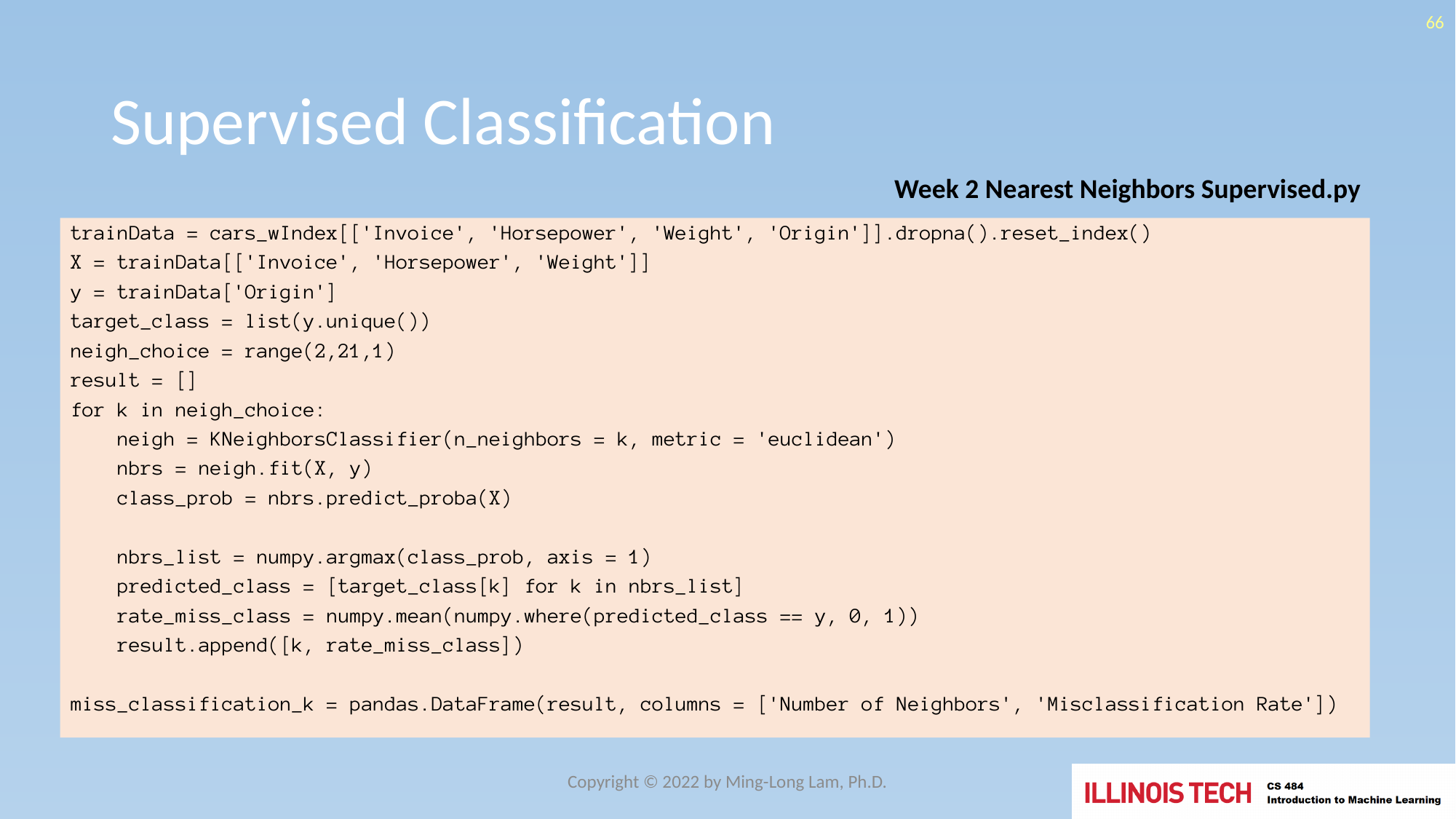

66
# Supervised Classification
Week 2 Nearest Neighbors Supervised.py
trainData = cars_wIndex[['Invoice', 'Horsepower', 'Weight', 'Origin']].dropna().reset_index()
X = trainData[['Invoice', 'Horsepower', 'Weight']]
y = trainData['Origin']
target_class = list(y.unique())
neigh_choice = range(2,21,1)
result = []
for k in neigh_choice:
    neigh = KNeighborsClassifier(n_neighbors = k, metric = 'euclidean')
    nbrs = neigh.fit(X, y)
    class_prob = nbrs.predict_proba(X)

    nbrs_list = numpy.argmax(class_prob, axis = 1)
    predicted_class = [target_class[k] for k in nbrs_list]
    rate_miss_class = numpy.mean(numpy.where(predicted_class == y, 0, 1))
    result.append([k, rate_miss_class])

miss_classification_k = pandas.DataFrame(result, columns = ['Number of Neighbors', 'Misclassification Rate'])
Copyright © 2022 by Ming-Long Lam, Ph.D.